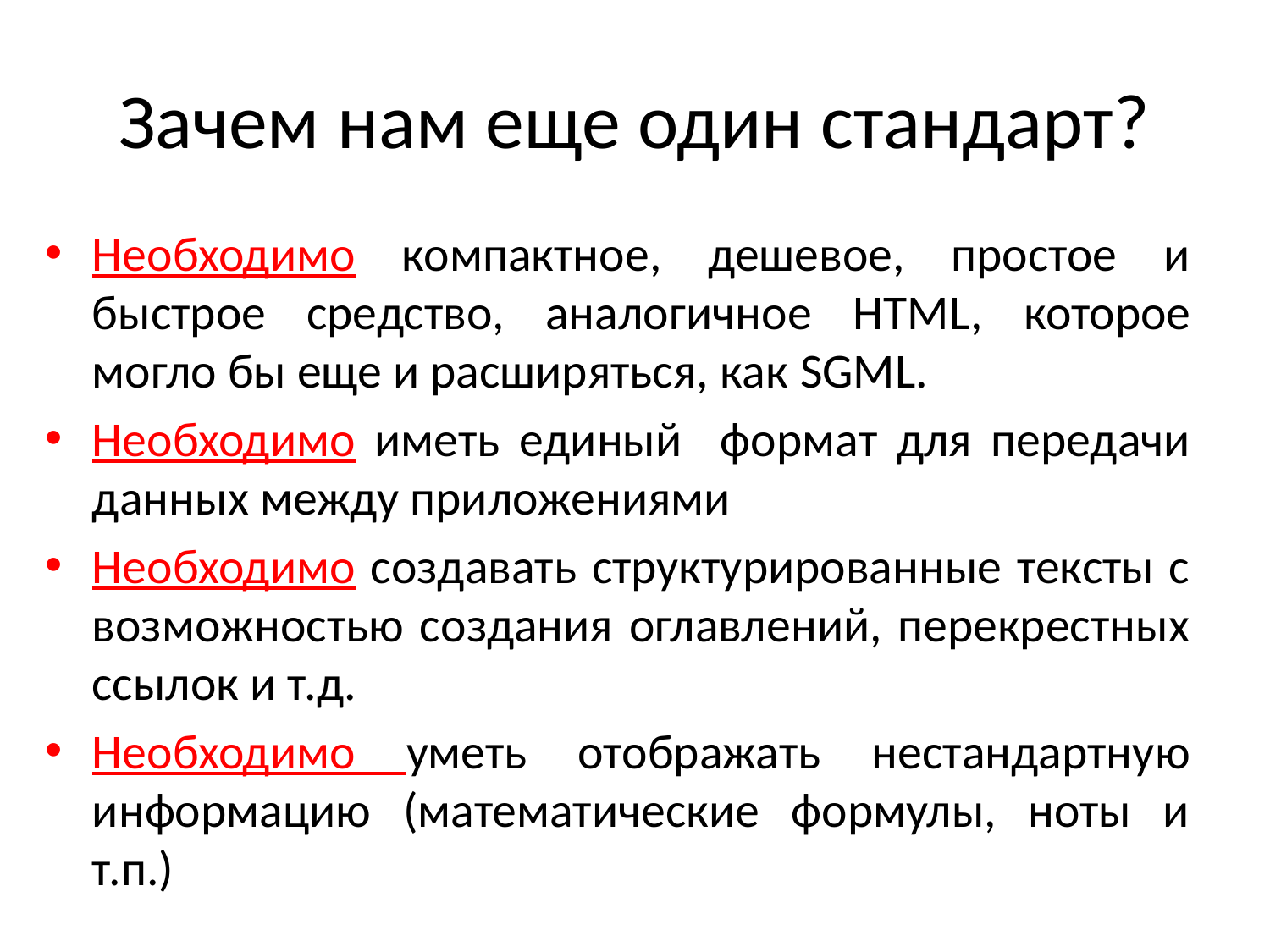

# Зачем нам еще один стандарт?
Необходимо компактное, дешевое, простое и быстрое средство, аналогичное HTML, которое могло бы еще и расширяться, как SGML.
Необходимо иметь единый  формат для передачи данных между приложениями
Необходимо создавать структурированные тексты с возможностью создания оглавлений, перекрестных ссылок и т.д.
Необходимо уметь отображать нестандартную информацию (математические формулы, ноты и т.п.)